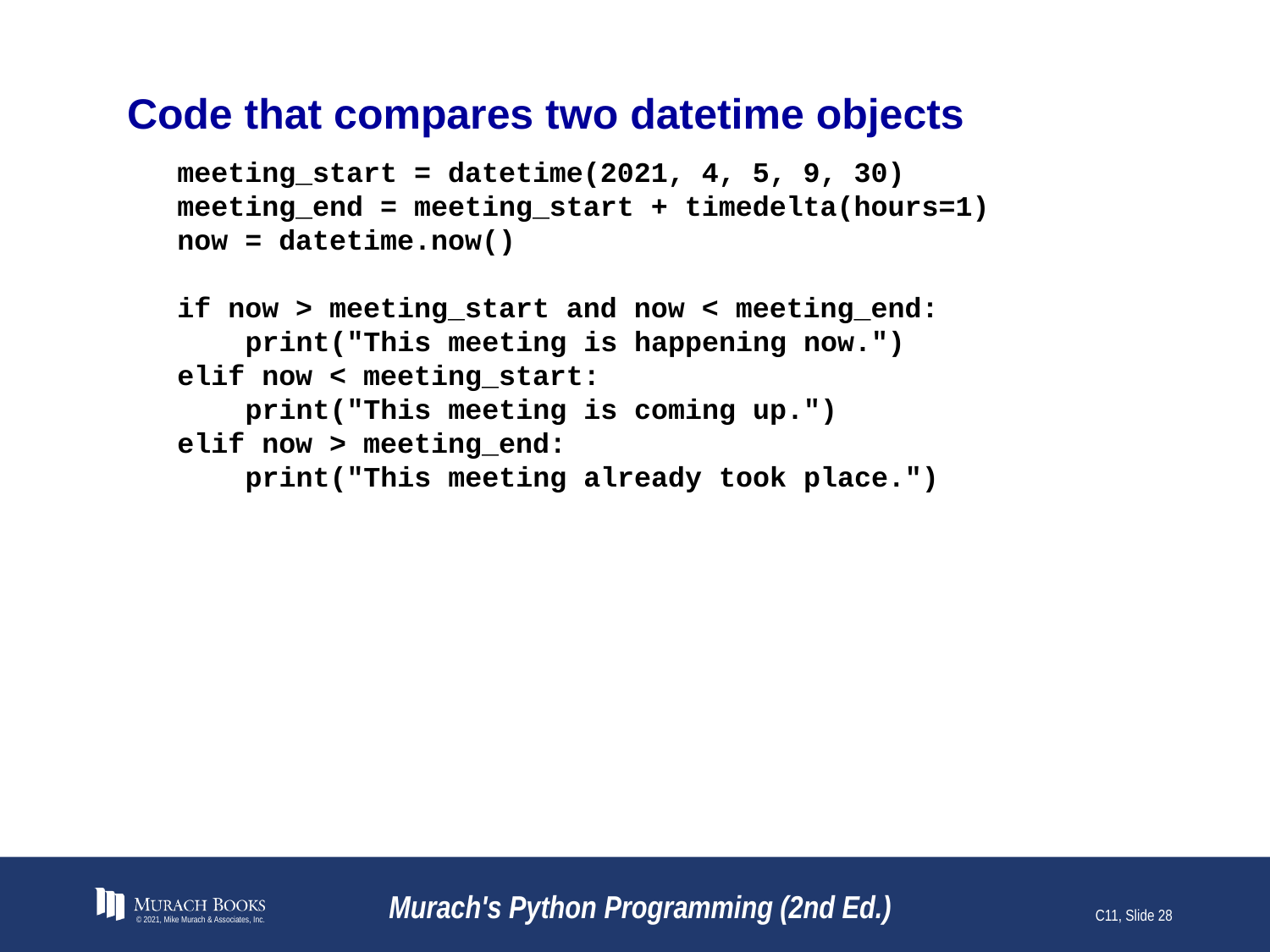

# Code that compares two datetime objects
meeting_start = datetime(2021, 4, 5, 9, 30)
meeting_end = meeting_start + timedelta(hours=1)
now = datetime.now()

if now > meeting_start and now < meeting_end:
    print("This meeting is happening now.")
elif now < meeting_start:
    print("This meeting is coming up.")
elif now > meeting_end:
    print("This meeting already took place.")

© 2021, Mike Murach & Associates, Inc.
Murach's Python Programming (2nd Ed.)

C11, Slide 28